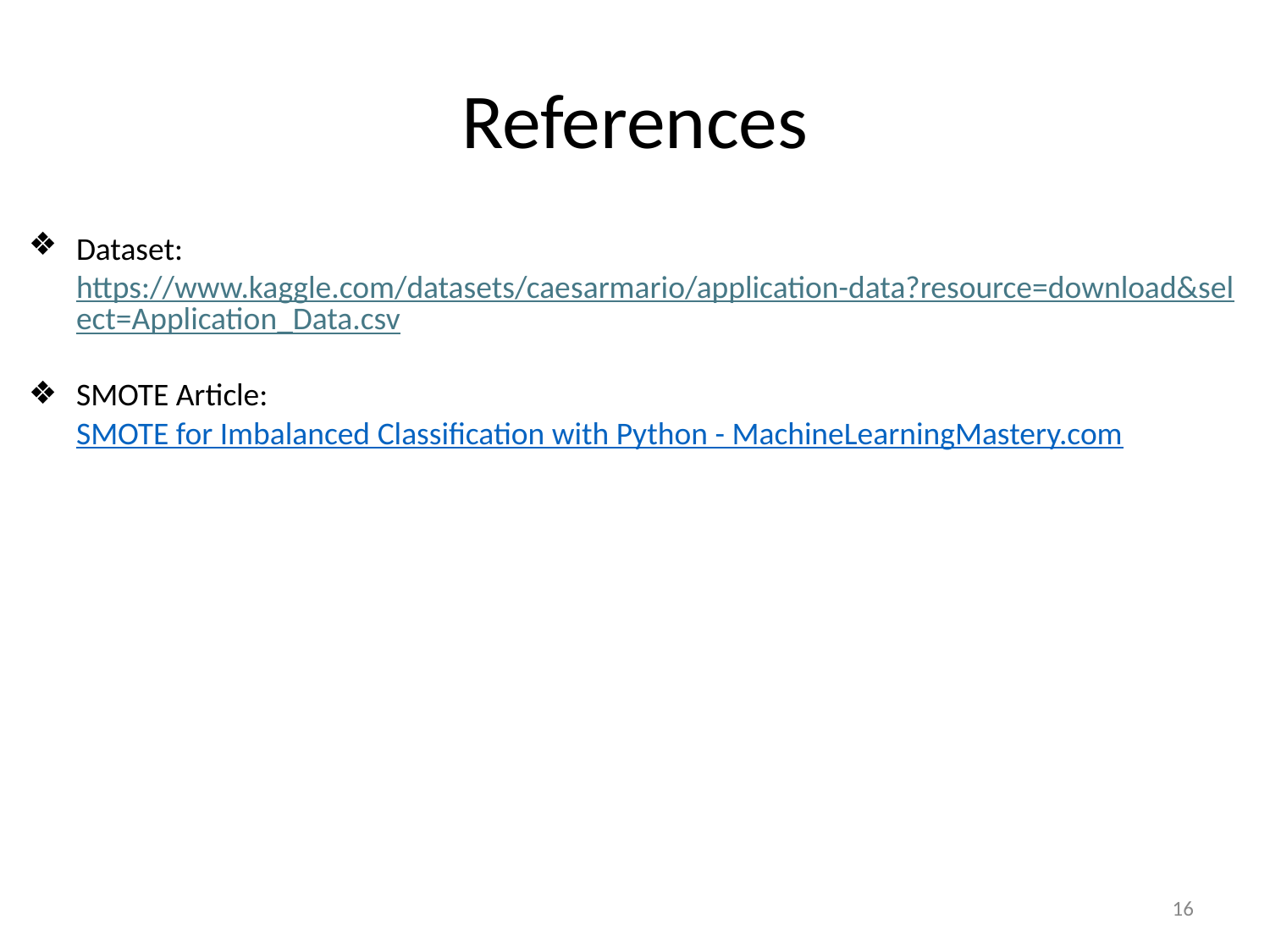

# References
Dataset: https://www.kaggle.com/datasets/caesarmario/application-data?resource=download&select=Application_Data.csv

SMOTE Article: SMOTE for Imbalanced Classification with Python - MachineLearningMastery.com
16